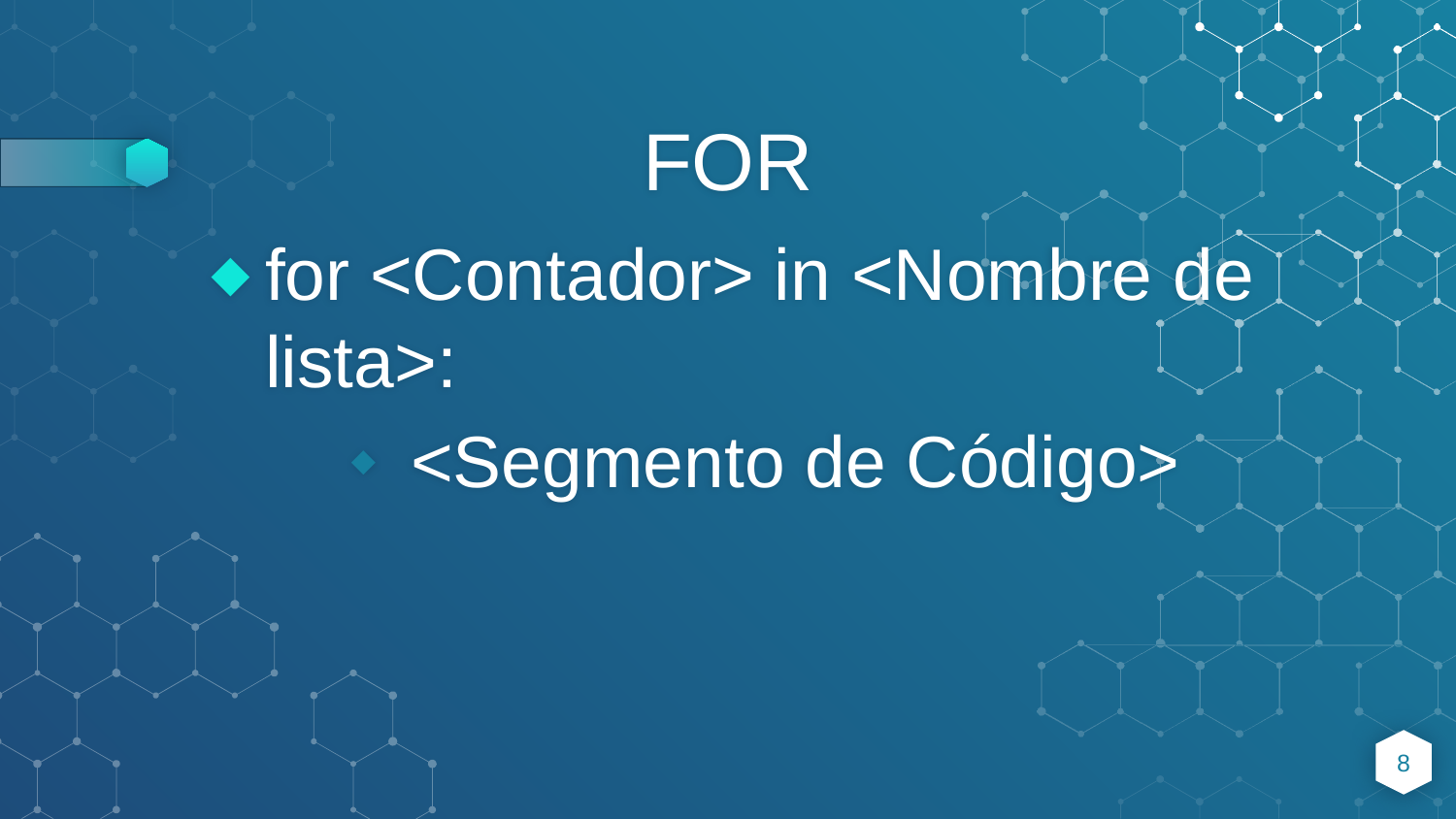

# FOR
for <Contador> in <Nombre de lista>:
<Segmento de Código>

8